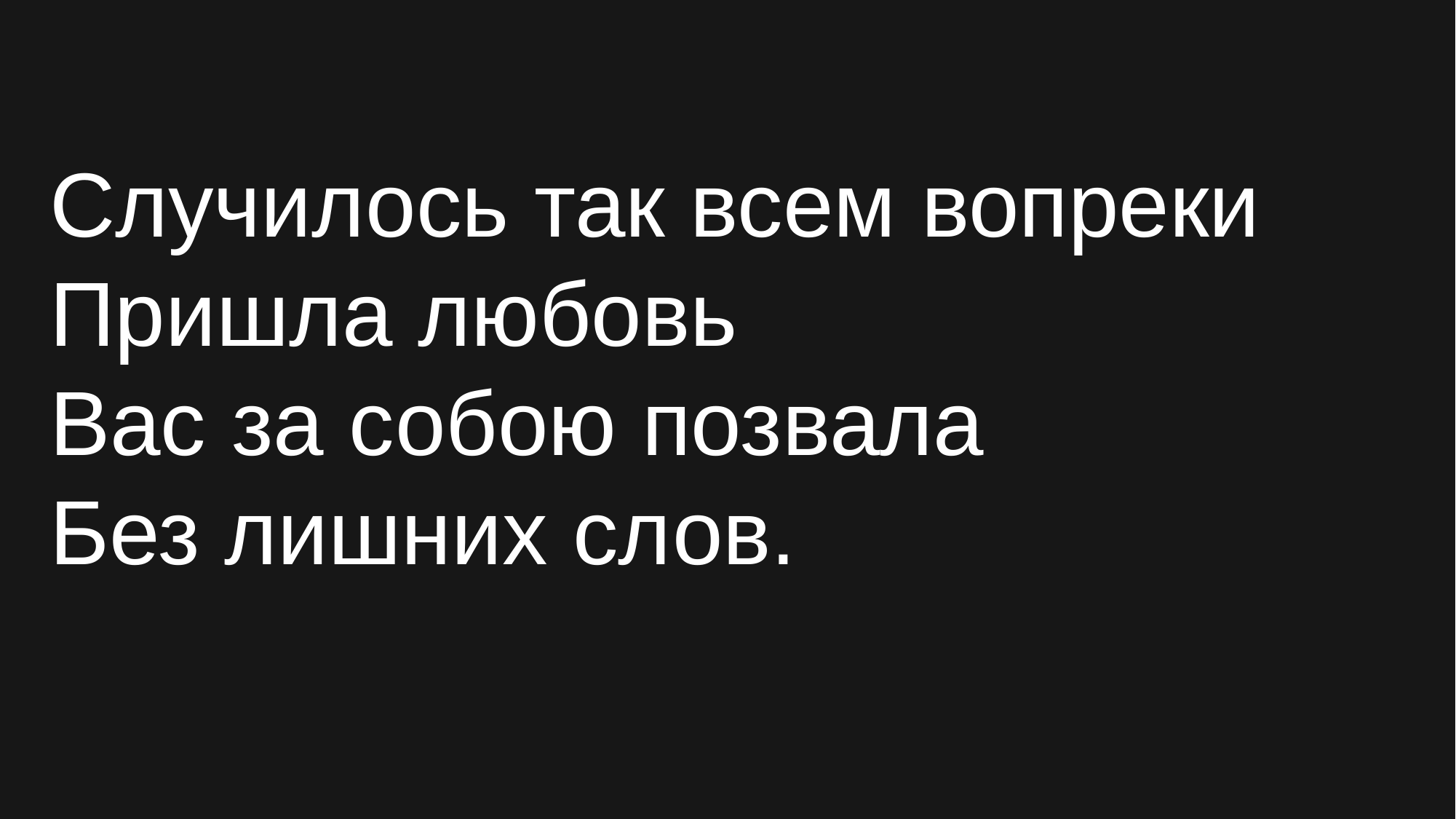

# Случилось так всем вопреки Пришла любовь Вас за собою позвала Без лишних слов.